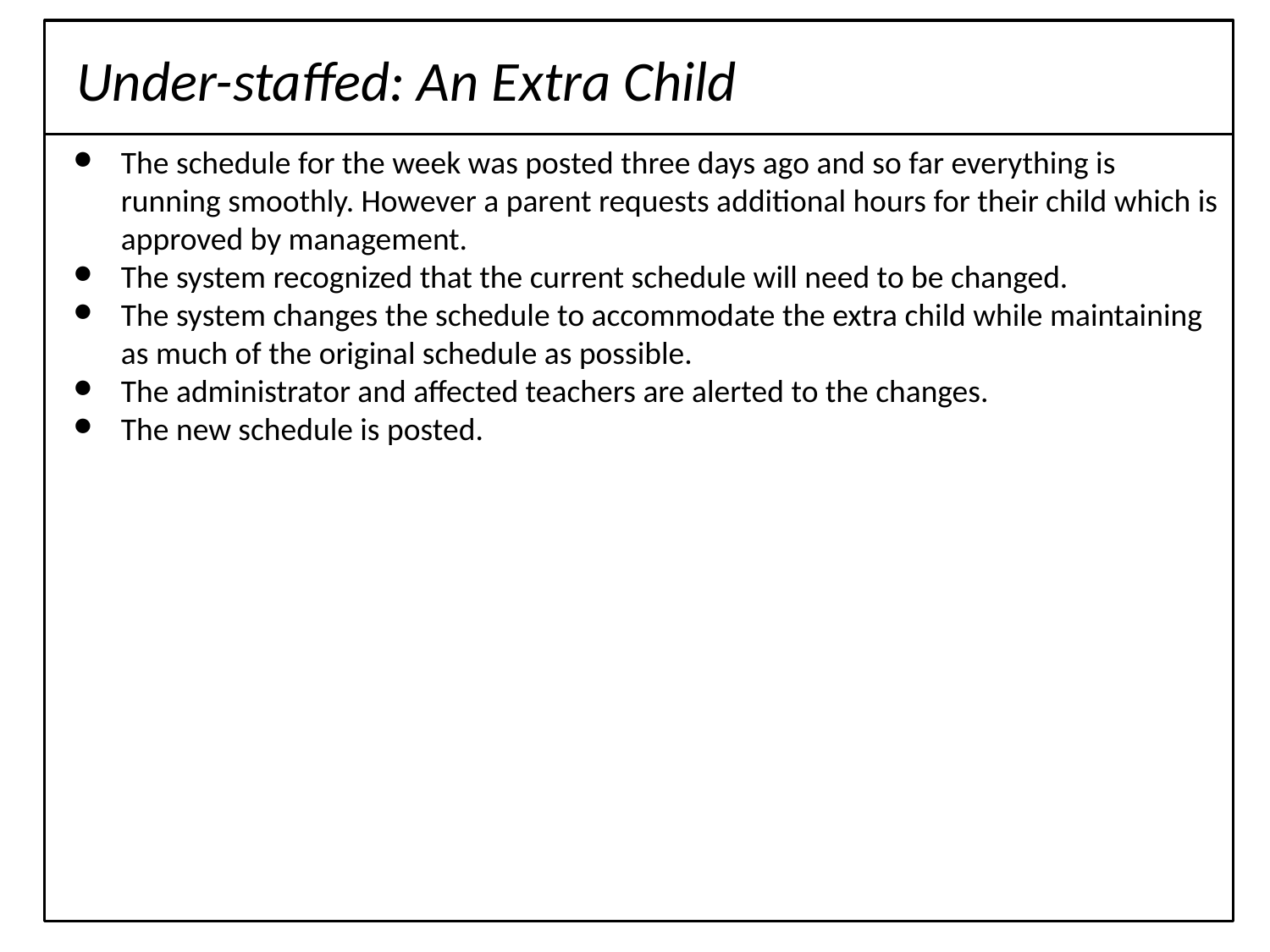

Sbbnbnbnbnbnbnbn
Under-staffed: An Extra Child

The schedule for the week was posted three days ago and so far everything is running smoothly. However a parent requests additional hours for their child which is approved by management.
The system recognized that the current schedule will need to be changed.
The system changes the schedule to accommodate the extra child while maintaining as much of the original schedule as possible.
The administrator and affected teachers are alerted to the changes.
The new schedule is posted.